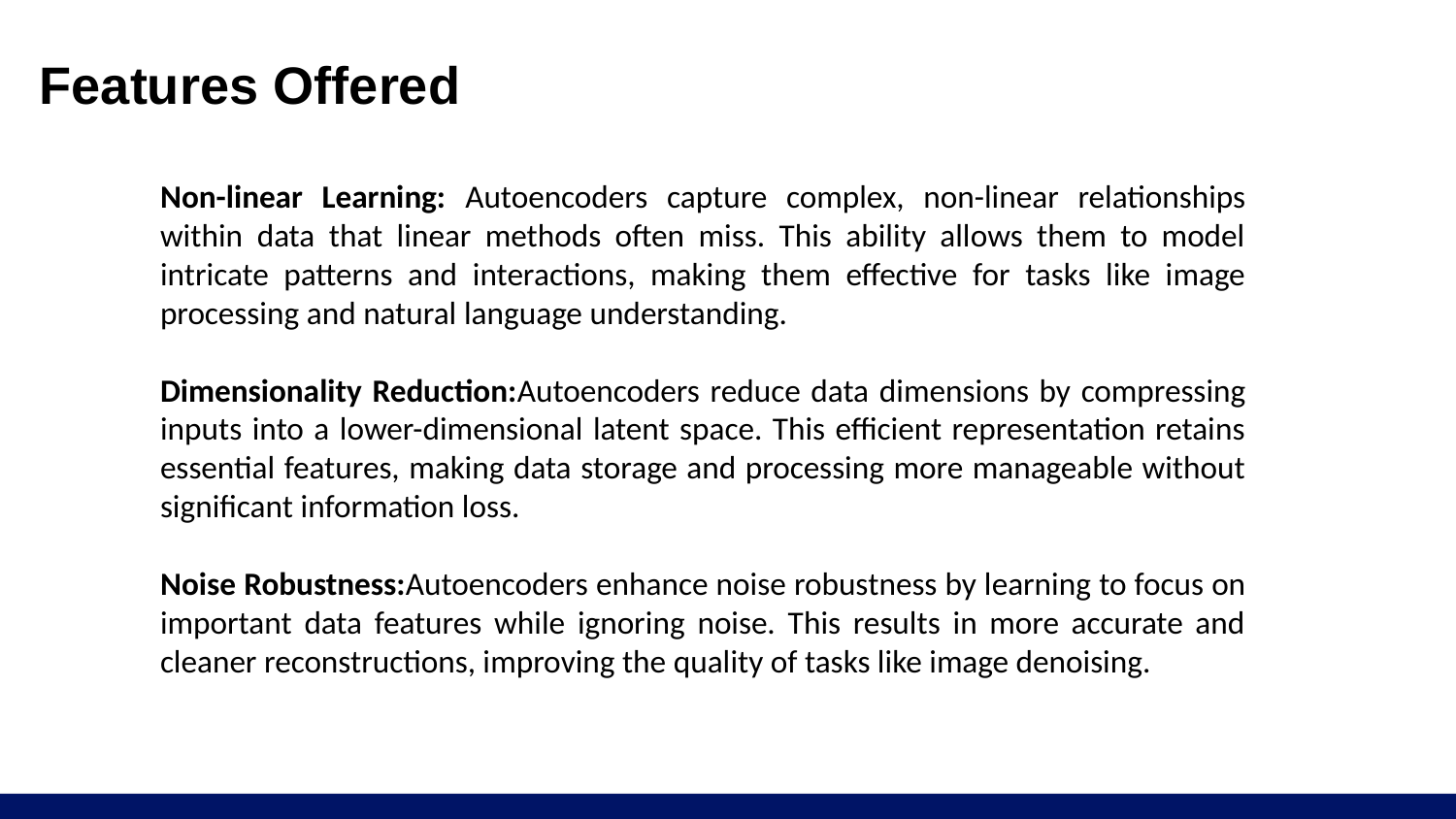

# Features Offered
Non-linear Learning: Autoencoders capture complex, non-linear relationships within data that linear methods often miss. This ability allows them to model intricate patterns and interactions, making them effective for tasks like image processing and natural language understanding.

Dimensionality Reduction:Autoencoders reduce data dimensions by compressing inputs into a lower-dimensional latent space. This efficient representation retains essential features, making data storage and processing more manageable without significant information loss.

Noise Robustness:Autoencoders enhance noise robustness by learning to focus on important data features while ignoring noise. This results in more accurate and cleaner reconstructions, improving the quality of tasks like image denoising.